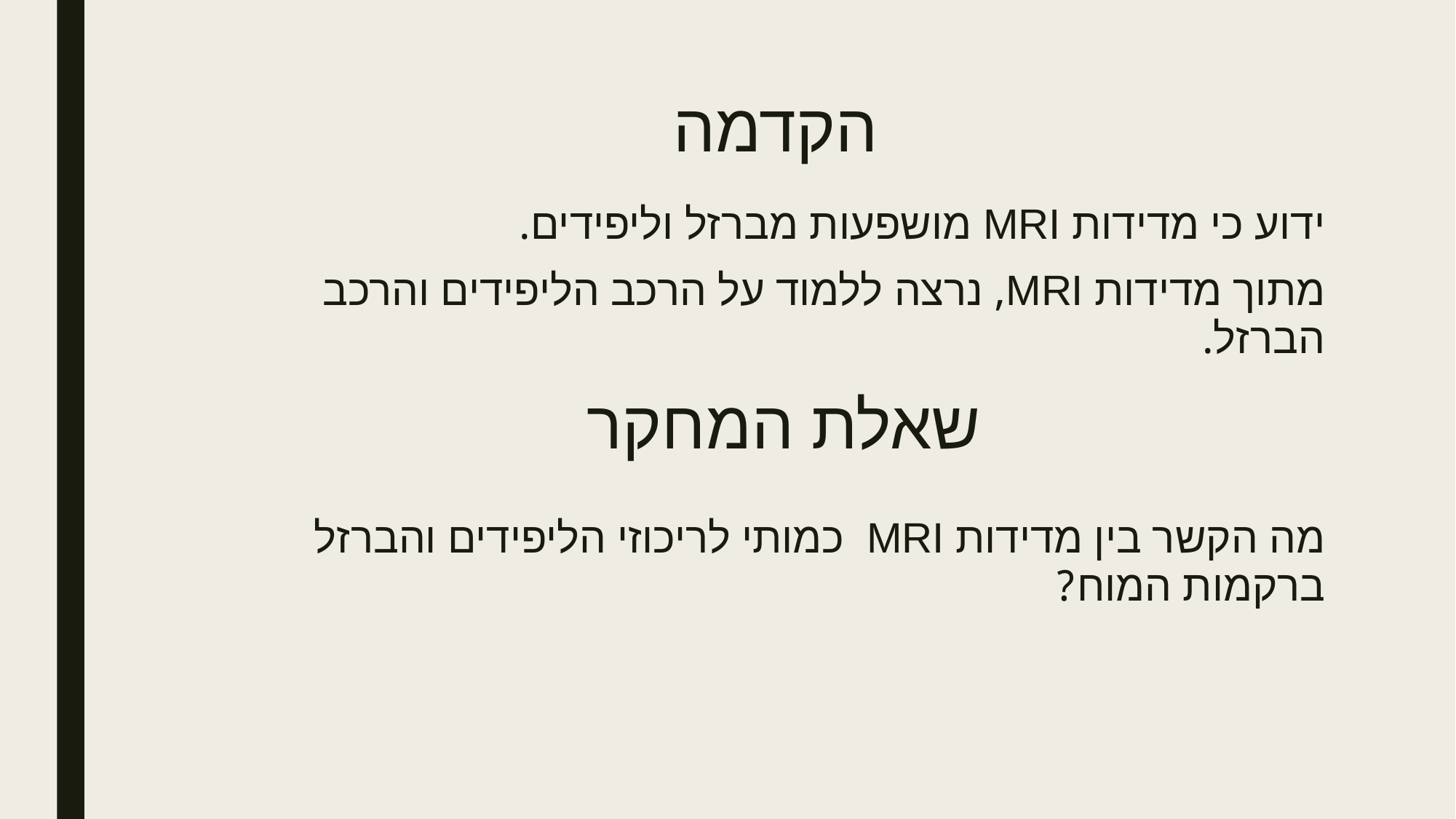

הקדמה
ידוע כי מדידות MRI מושפעות מברזל וליפידים.
מתוך מדידות MRI, נרצה ללמוד על הרכב הליפידים והרכב הברזל.
# שאלת המחקר
מה הקשר בין מדידות MRI  כמותי לריכוזי הליפידים והברזל ברקמות המוח?